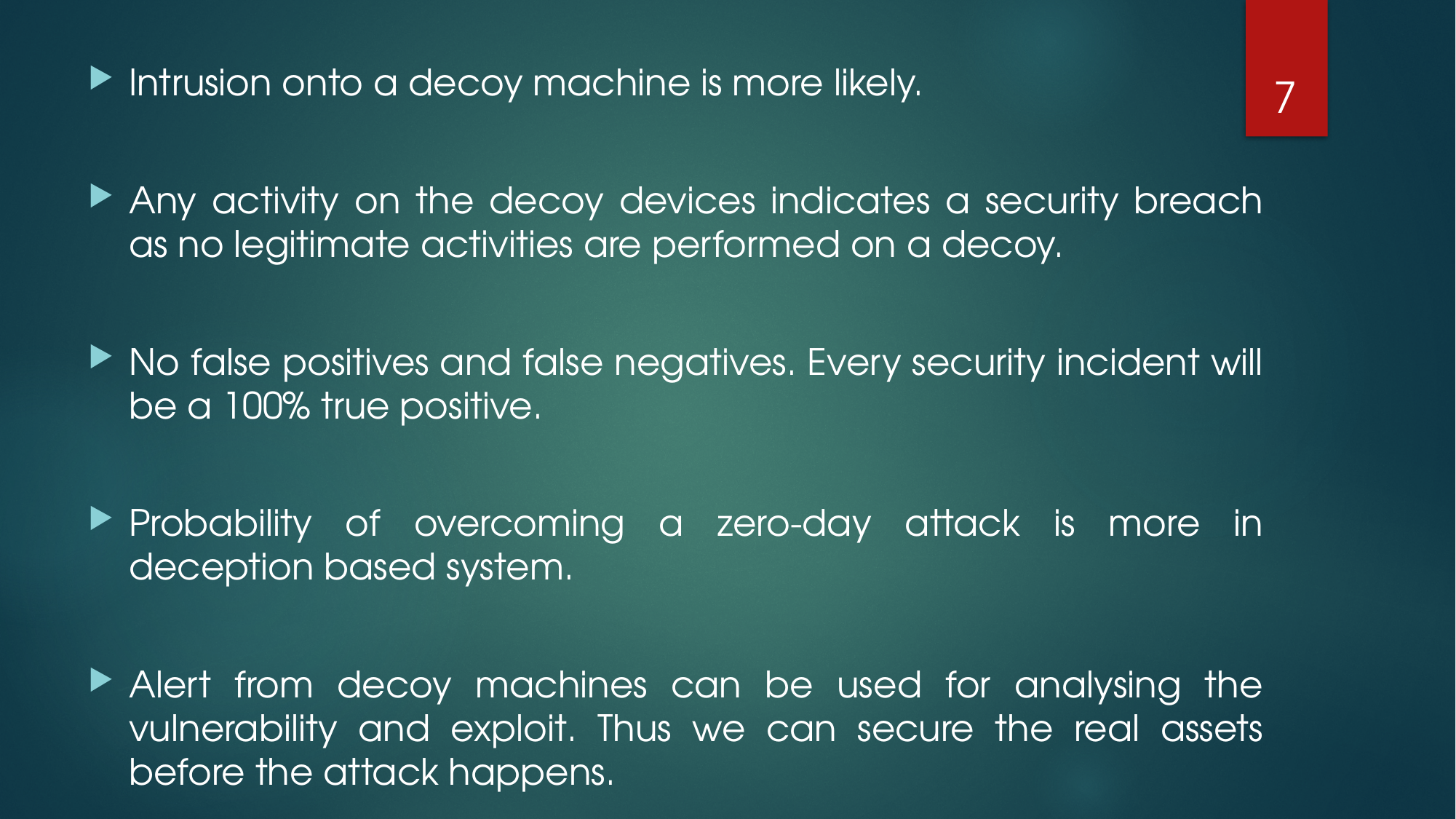

7
Intrusion onto a decoy machine is more likely.

Any activity on the decoy devices indicates a security breach as no legitimate activities are performed on a decoy.

No false positives and false negatives. Every security incident will be a 100% true positive.

Probability of overcoming a zero-day attack is more in deception based system.

Alert from decoy machines can be used for analysing the vulnerability and exploit. Thus we can secure the real assets before the attack happens.

#